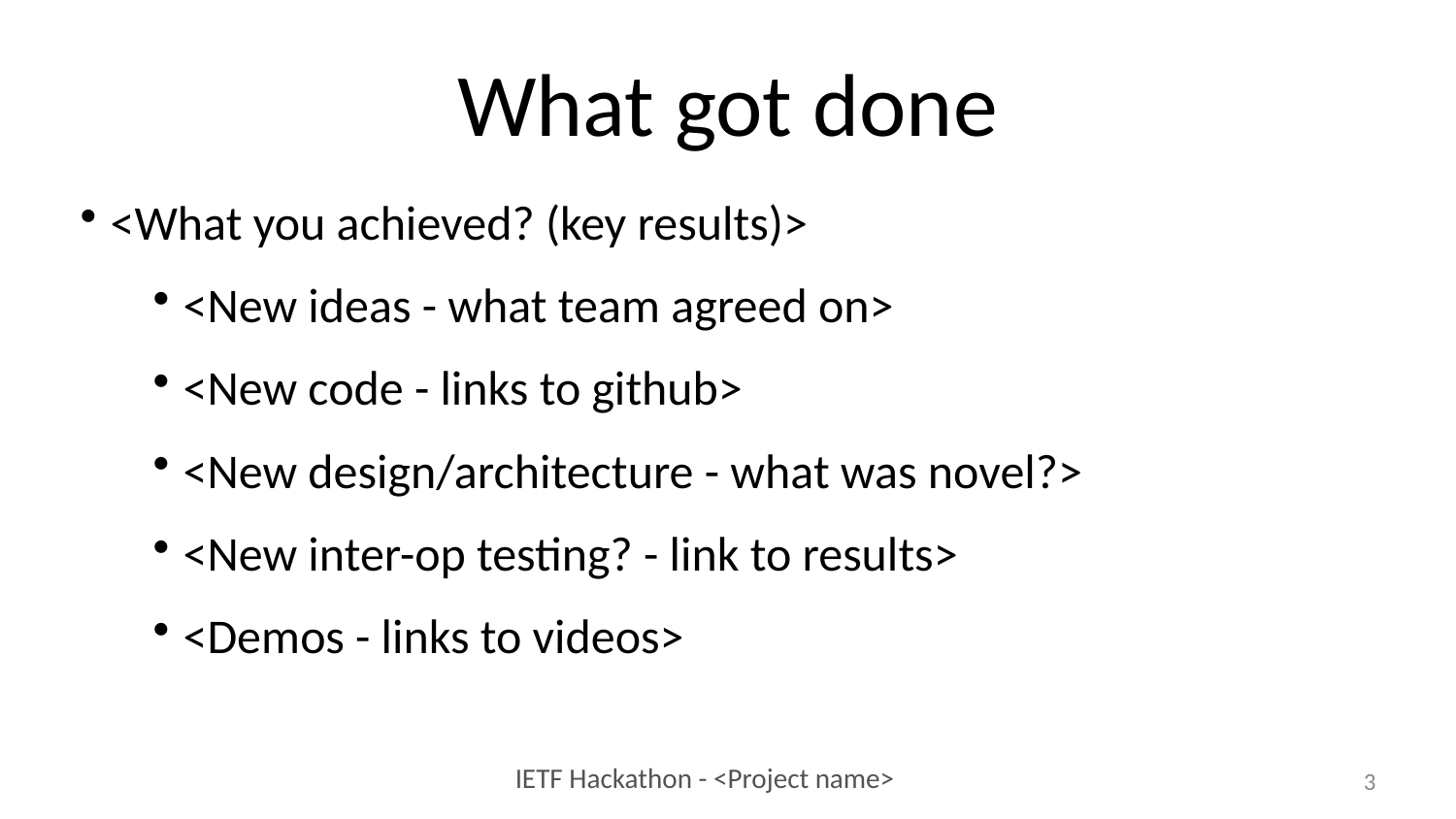

# What got done
<What you achieved? (key results)>
<New ideas - what team agreed on>
<New code - links to github>
<New design/architecture - what was novel?>
<New inter-op testing? - link to results>
<Demos - links to videos>
3